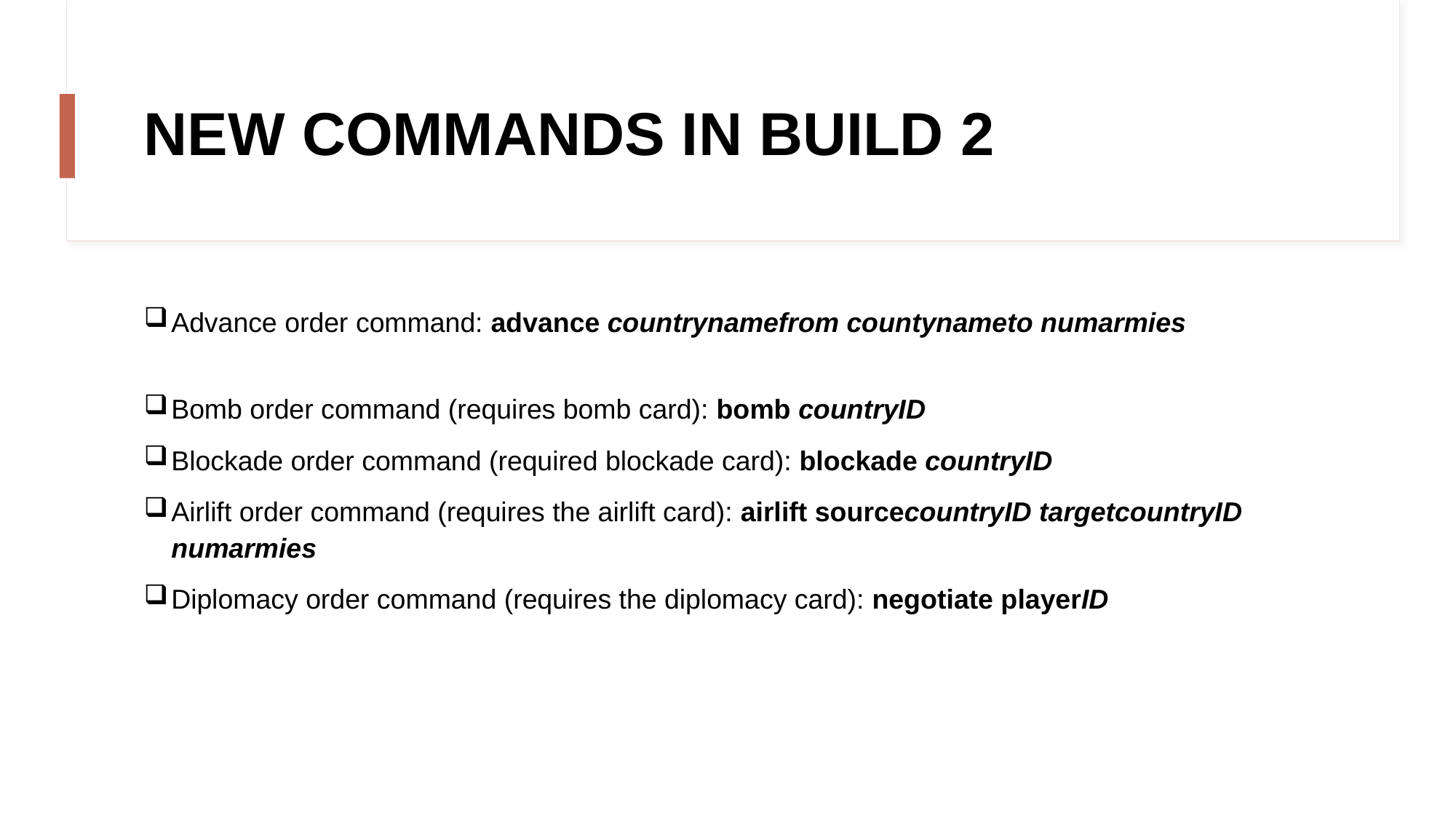

# NEW COMMANDS IN BUILD 2
Advance order command: advance countrynamefrom countynameto numarmies
Bomb order command (requires bomb card): bomb countryID
Blockade order command (required blockade card): blockade countryID
Airlift order command (requires the airlift card): airlift sourcecountryID targetcountryID numarmies
Diplomacy order command (requires the diplomacy card): negotiate playerID